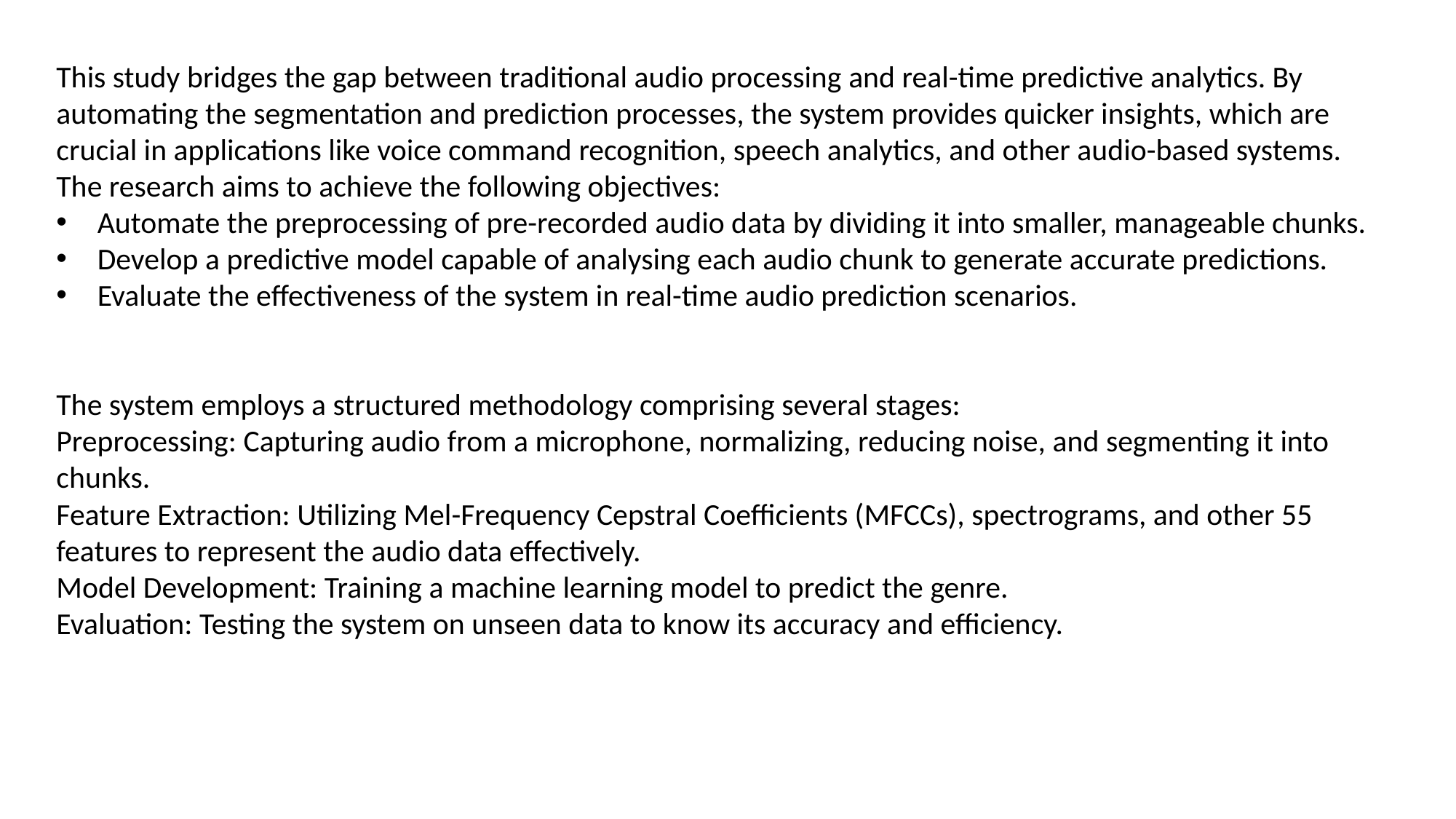

This study bridges the gap between traditional audio processing and real-time predictive analytics. By automating the segmentation and prediction processes, the system provides quicker insights, which are crucial in applications like voice command recognition, speech analytics, and other audio-based systems.
The research aims to achieve the following objectives:
Automate the preprocessing of pre-recorded audio data by dividing it into smaller, manageable chunks.
Develop a predictive model capable of analysing each audio chunk to generate accurate predictions.
Evaluate the effectiveness of the system in real-time audio prediction scenarios.

The system employs a structured methodology comprising several stages:
Preprocessing: Capturing audio from a microphone, normalizing, reducing noise, and segmenting it into chunks.
Feature Extraction: Utilizing Mel-Frequency Cepstral Coefficients (MFCCs), spectrograms, and other 55 features to represent the audio data effectively.
Model Development: Training a machine learning model to predict the genre.
Evaluation: Testing the system on unseen data to know its accuracy and efficiency.